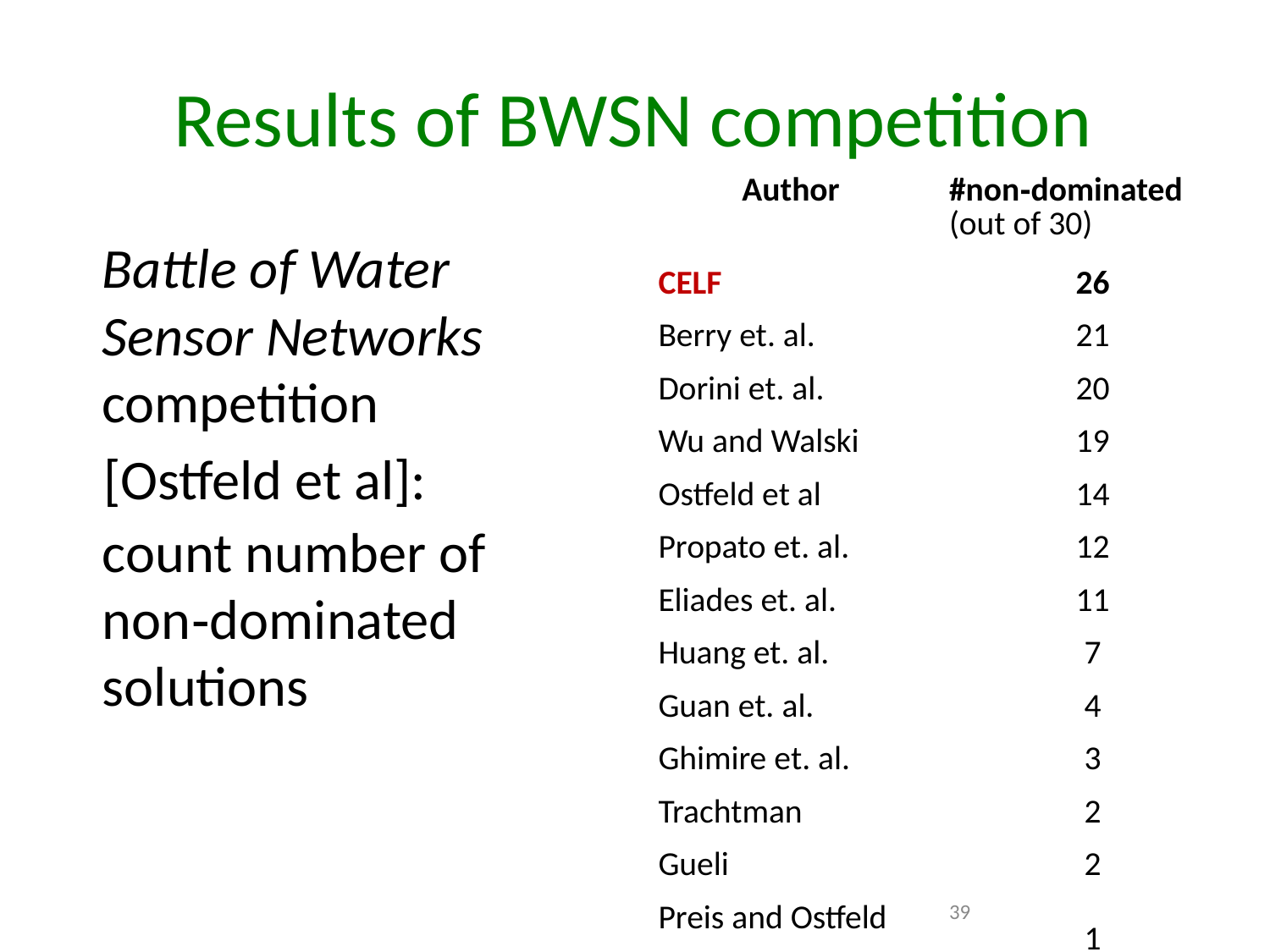

Results of BWSN competition
| Author | #non‐dominated  (out of 30) |
| --- | --- |
| CELF | 26 |
| Berry et. al. | 21 |
| Dorini et. al. | 20 |
| Wu and Walski | 19 |
| Ostfeld et al | 14 |
| Propato et. al. | 12 |
| Eliades et. al. | 11 |
| Huang et. al. | 7 |
| Guan et. al. | 4 |
| Ghimire et. al. | 3 |
| Trachtman | 2 |
| Gueli | 2 |
| Preis and Ostfeld | 39 1 |
Battle of Water
Sensor Networks
competition
[Ostfeld et al]:
count number of
non‐dominated
solutions